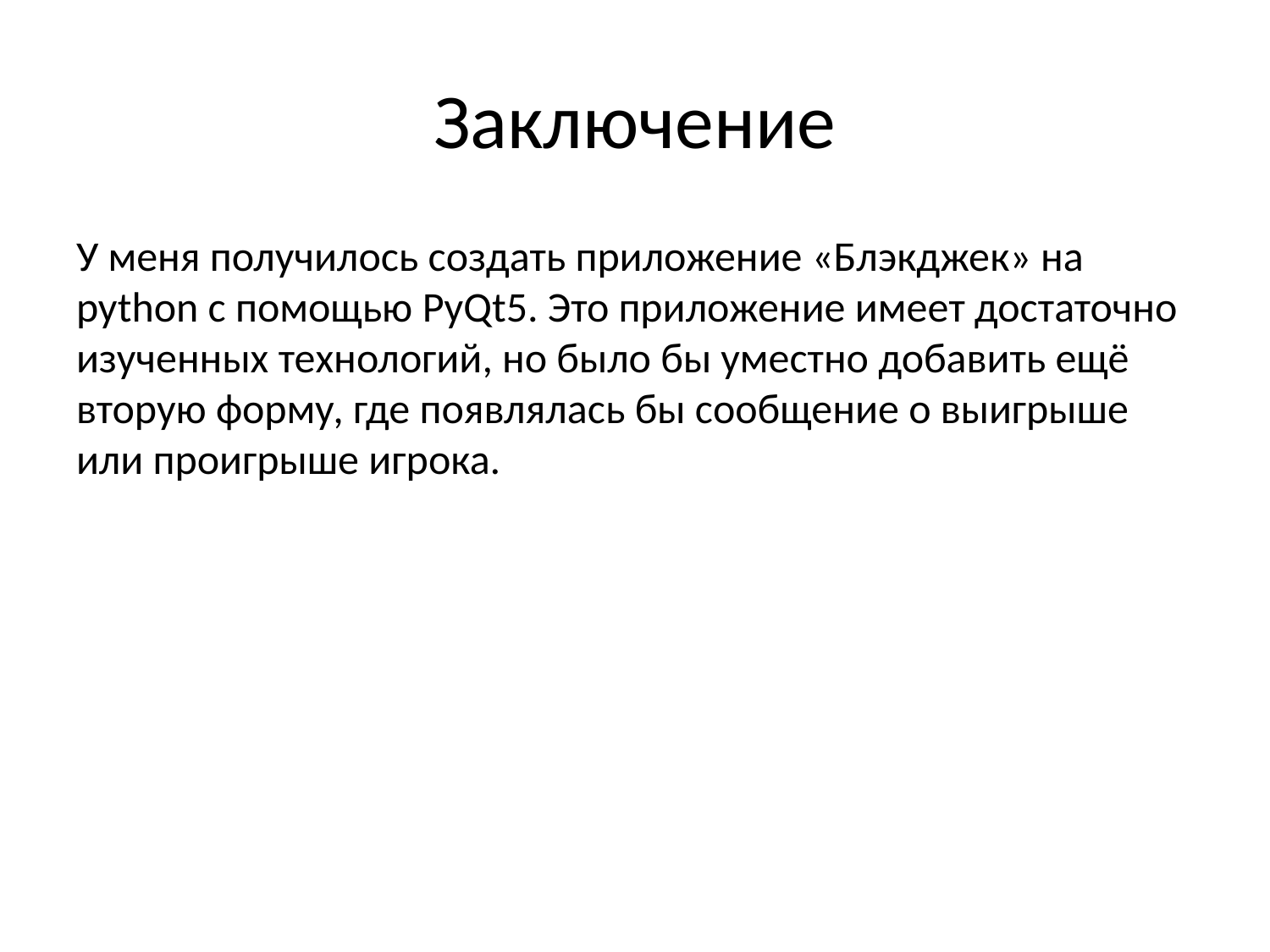

# Заключение
У меня получилось создать приложение «Блэкджек» на python с помощью PyQt5. Это приложение имеет достаточно изученных технологий, но было бы уместно добавить ещё вторую форму, где появлялась бы сообщение о выигрыше или проигрыше игрока.